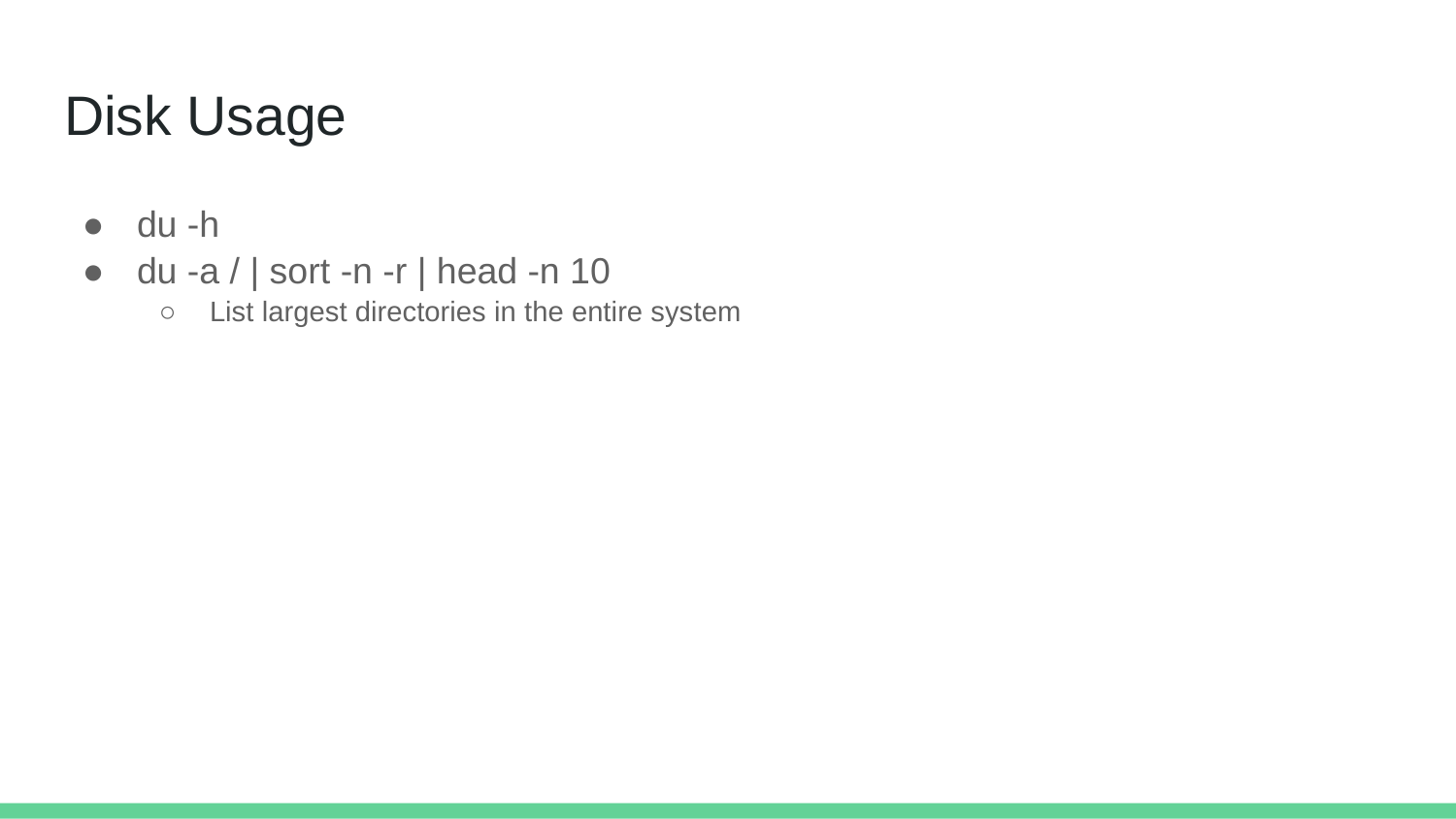

# Disk Usage
du -h
du -a / | sort -n -r | head -n 10
List largest directories in the entire system